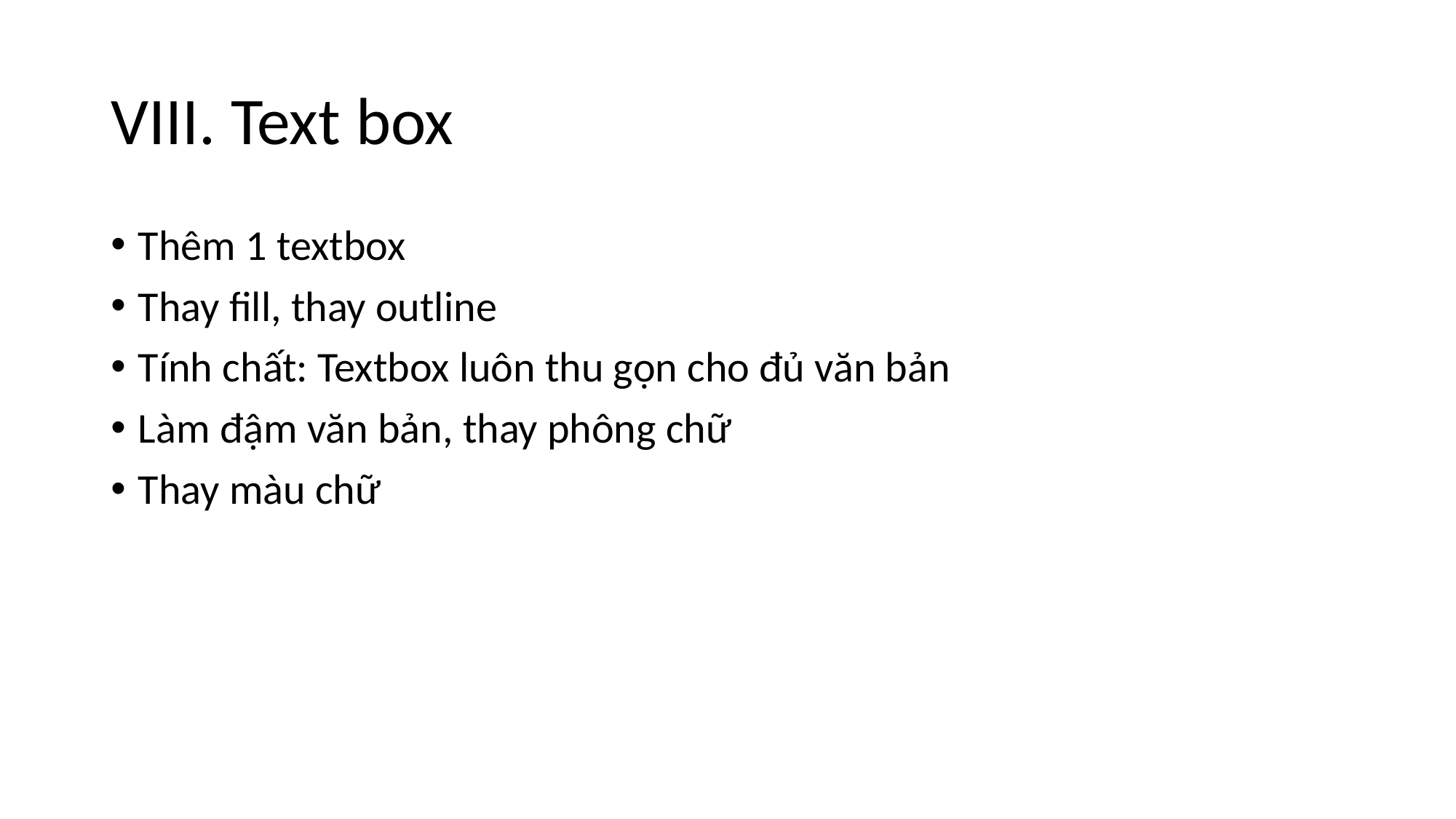

# VIII. Text box
Thêm 1 textbox
Thay fill, thay outline
Tính chất: Textbox luôn thu gọn cho đủ văn bản
Làm đậm văn bản, thay phông chữ
Thay màu chữ